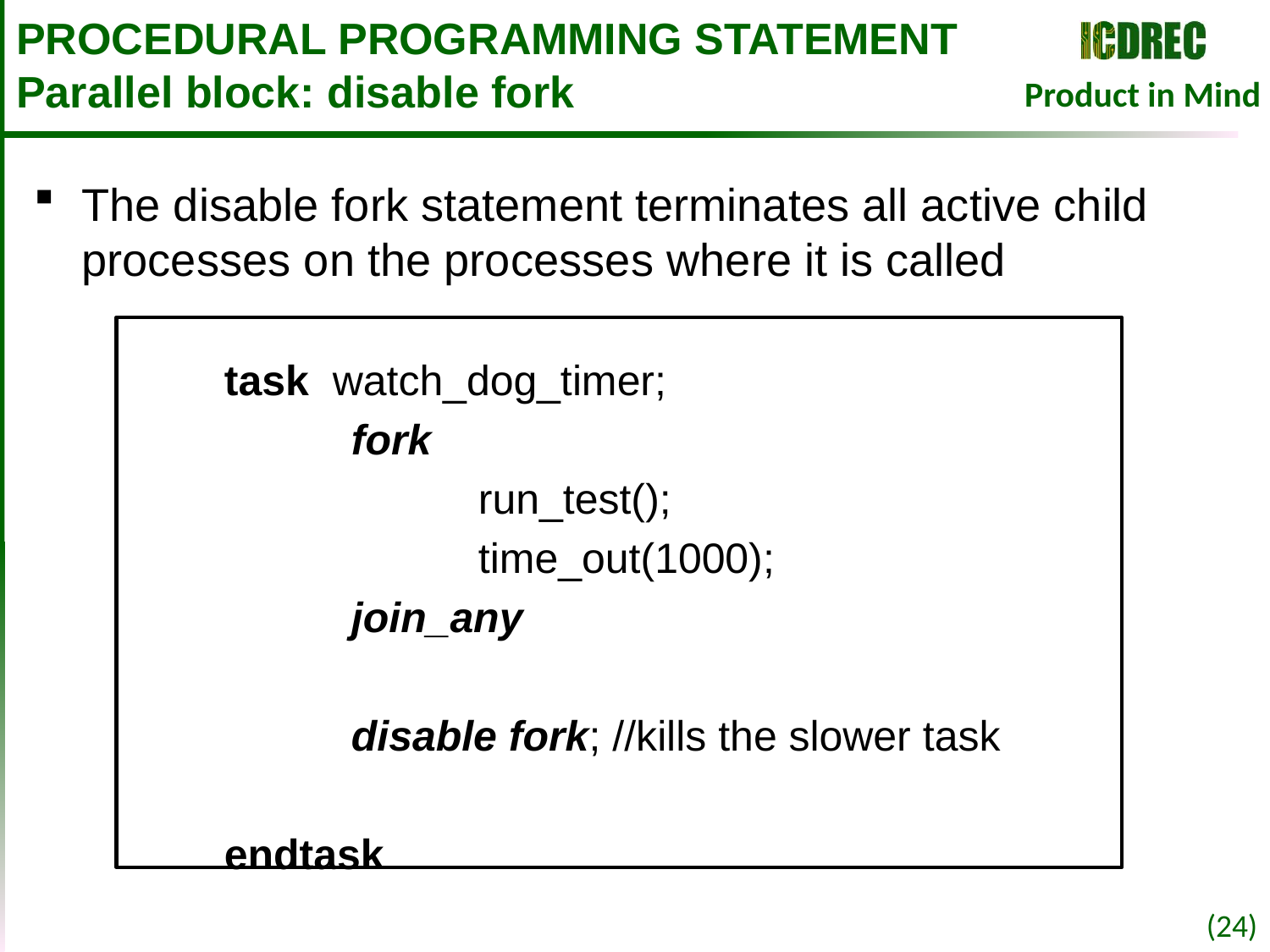

# PROCEDURAL PROGRAMMING STATEMENT Parallel block: disable fork
The disable fork statement terminates all active child processes on the processes where it is called

	task  watch_dog_timer;
		fork
			run_test();
			time_out(1000);
		join_any

		disable fork; //kills the slower task

	endtask